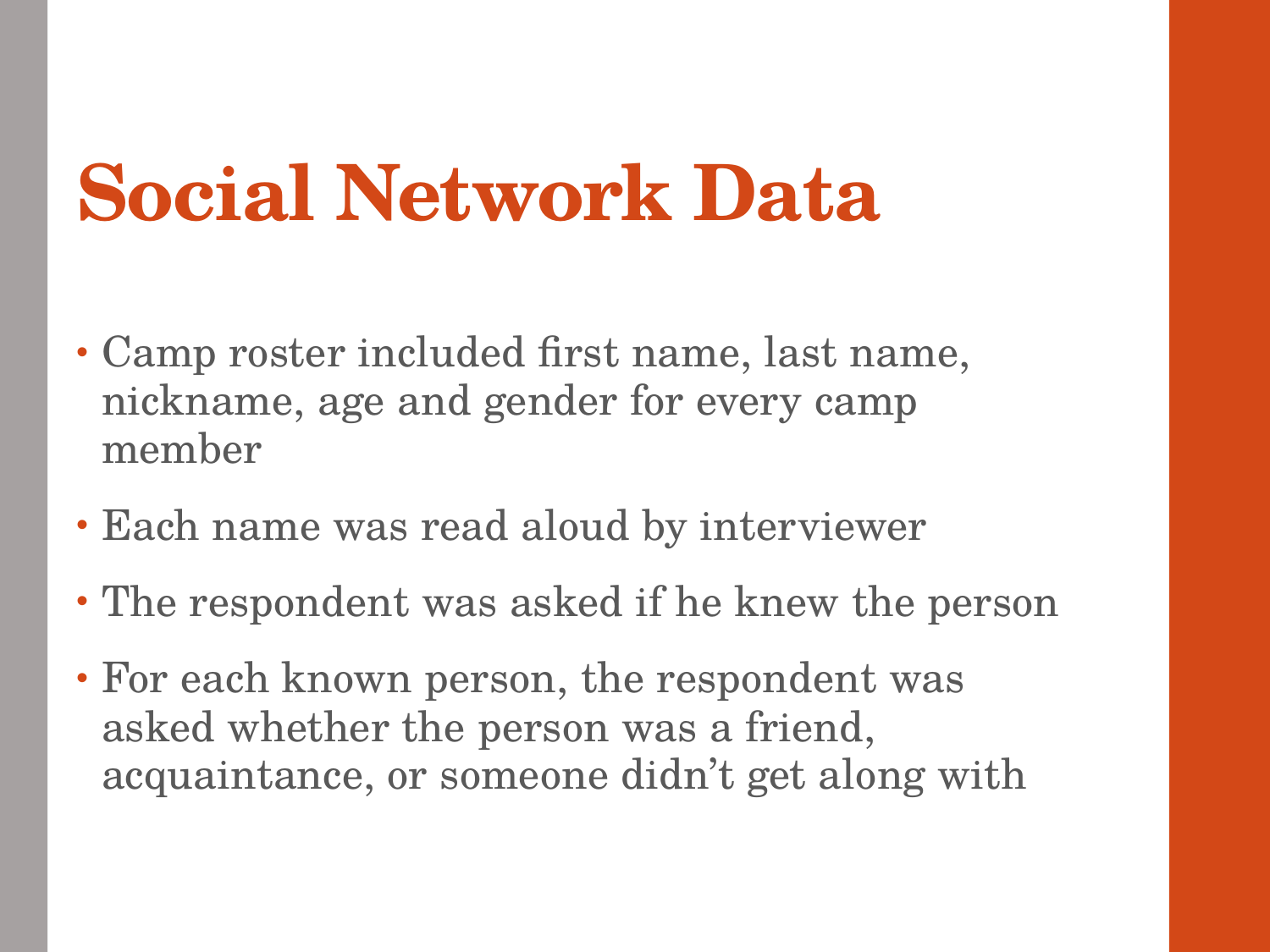

# Social Network Data

Camp roster included first name, last name, nickname, age and gender for every camp member
Each name was read aloud by interviewer
The respondent was asked if he knew the person
For each known person, the respondent was asked whether the person was a friend, acquaintance, or someone didn’t get along with